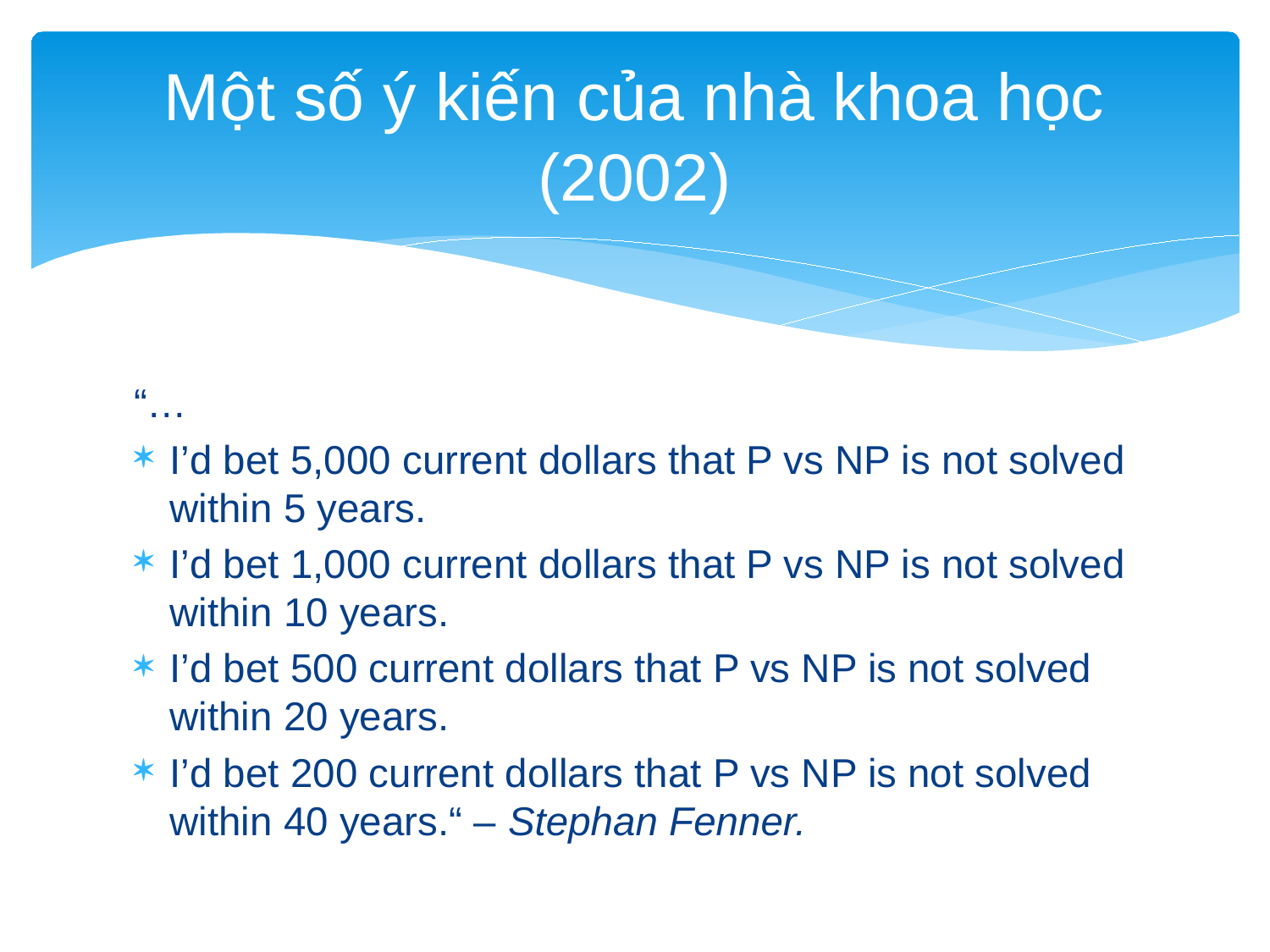

# Một số ý kiến của nhà khoa học (2002)
“…
I’d bet 5,000 current dollars that P vs NP is not solved within 5 years.
I’d bet 1,000 current dollars that P vs NP is not solved within 10 years.
I’d bet 500 current dollars that P vs NP is not solved within 20 years.
I’d bet 200 current dollars that P vs NP is not solved within 40 years.“ – Stephan Fenner.